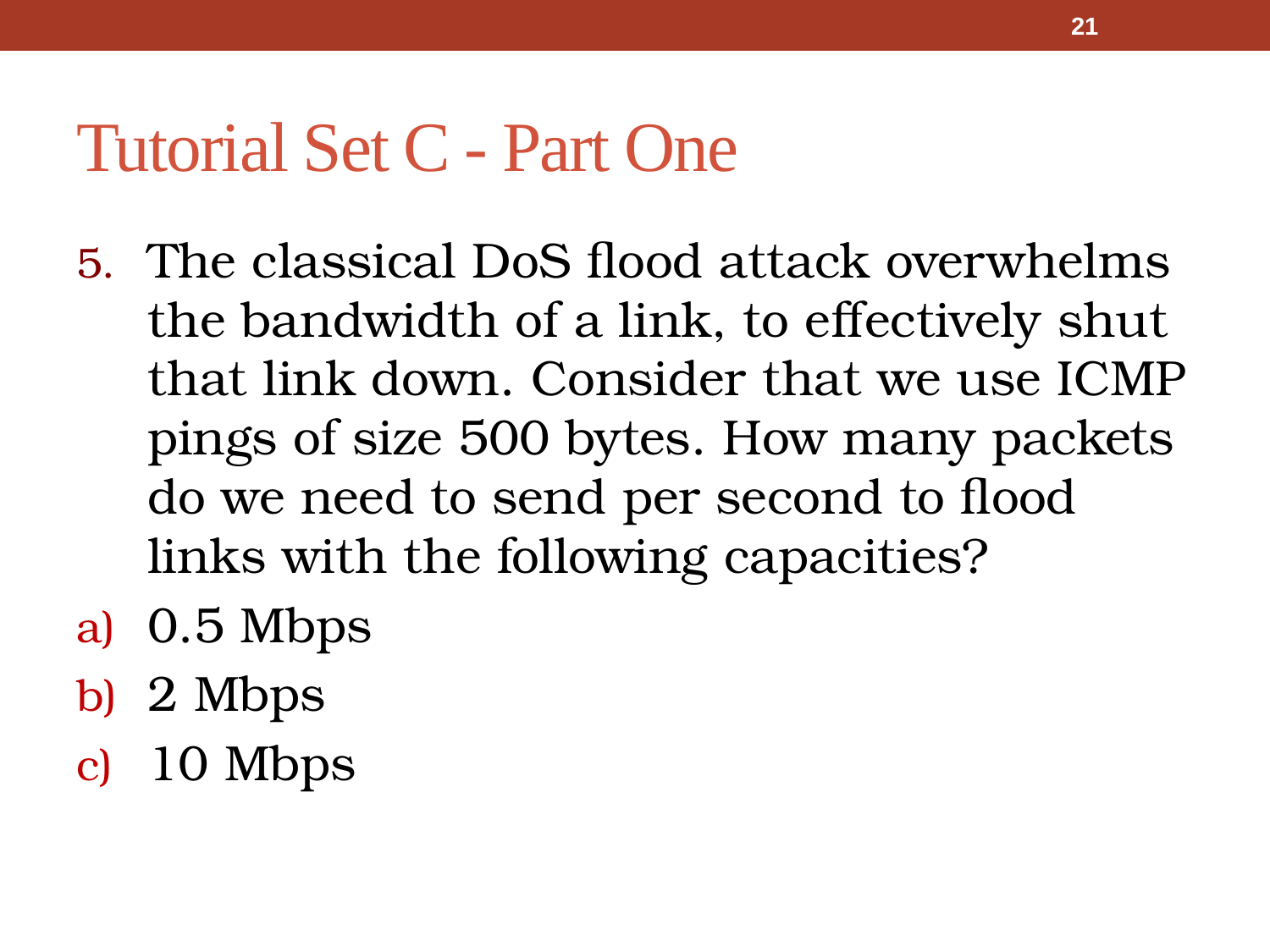

21
# Tutorial Set C - Part One
The classical DoS flood attack overwhelms the bandwidth of a link, to effectively shut that link down. Consider that we use ICMP pings of size 500 bytes. How many packets do we need to send per second to flood links with the following capacities?
0.5 Mbps
2 Mbps
10 Mbps